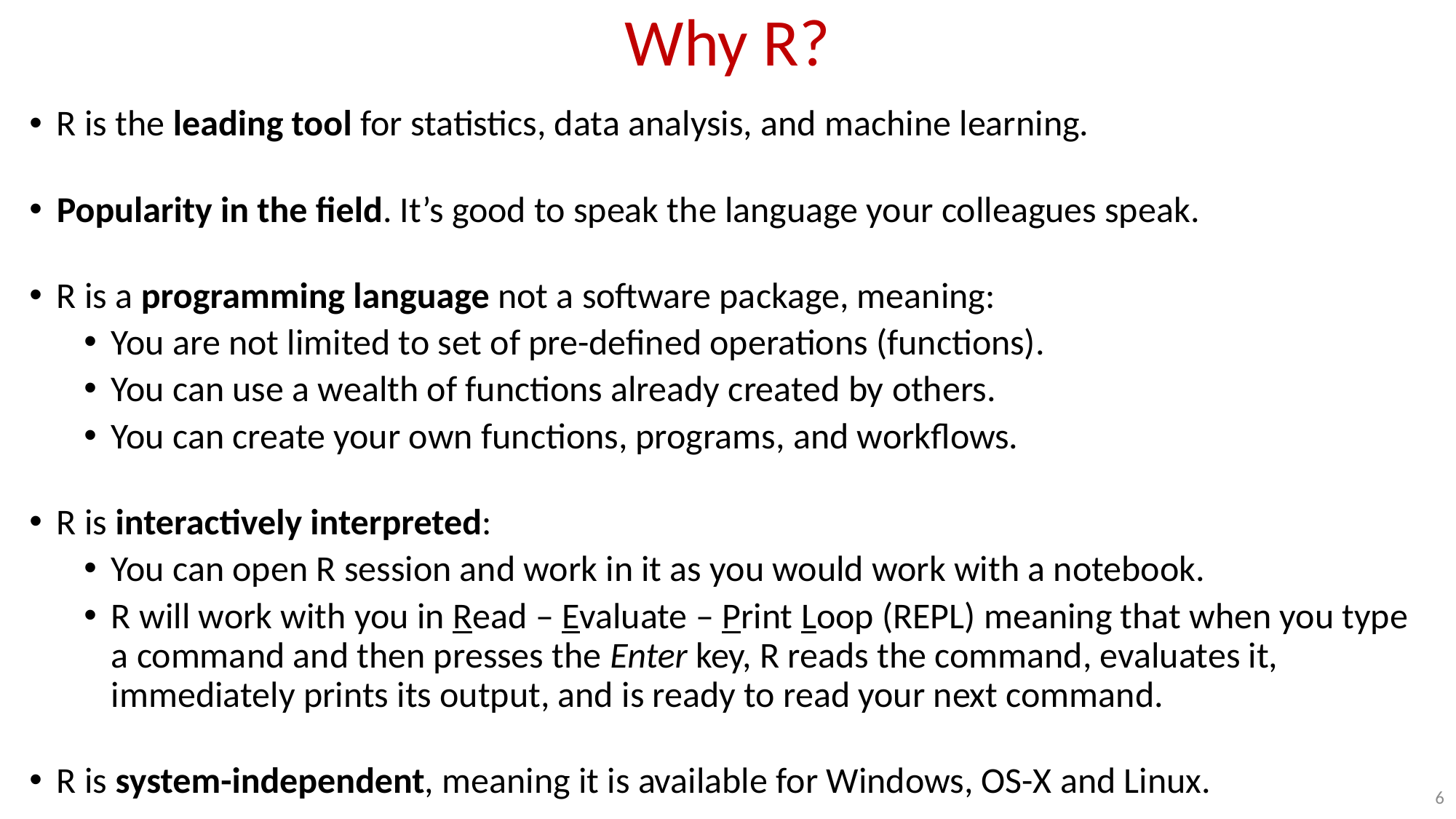

# Why R?
R is the leading tool for statistics, data analysis, and machine learning.

Popularity in the field. It’s good to speak the language your colleagues speak.

R is a programming language not a software package, meaning:
You are not limited to set of pre-defined operations (functions).
You can use a wealth of functions already created by others.
You can create your own functions, programs, and workflows.

R is interactively interpreted:
You can open R session and work in it as you would work with a notebook.
R will work with you in Read – Evaluate – Print Loop (REPL) meaning that when you type a command and then presses the Enter key, R reads the command, evaluates it, immediately prints its output, and is ready to read your next command.

R is system-independent, meaning it is available for Windows, OS-X and Linux.

6